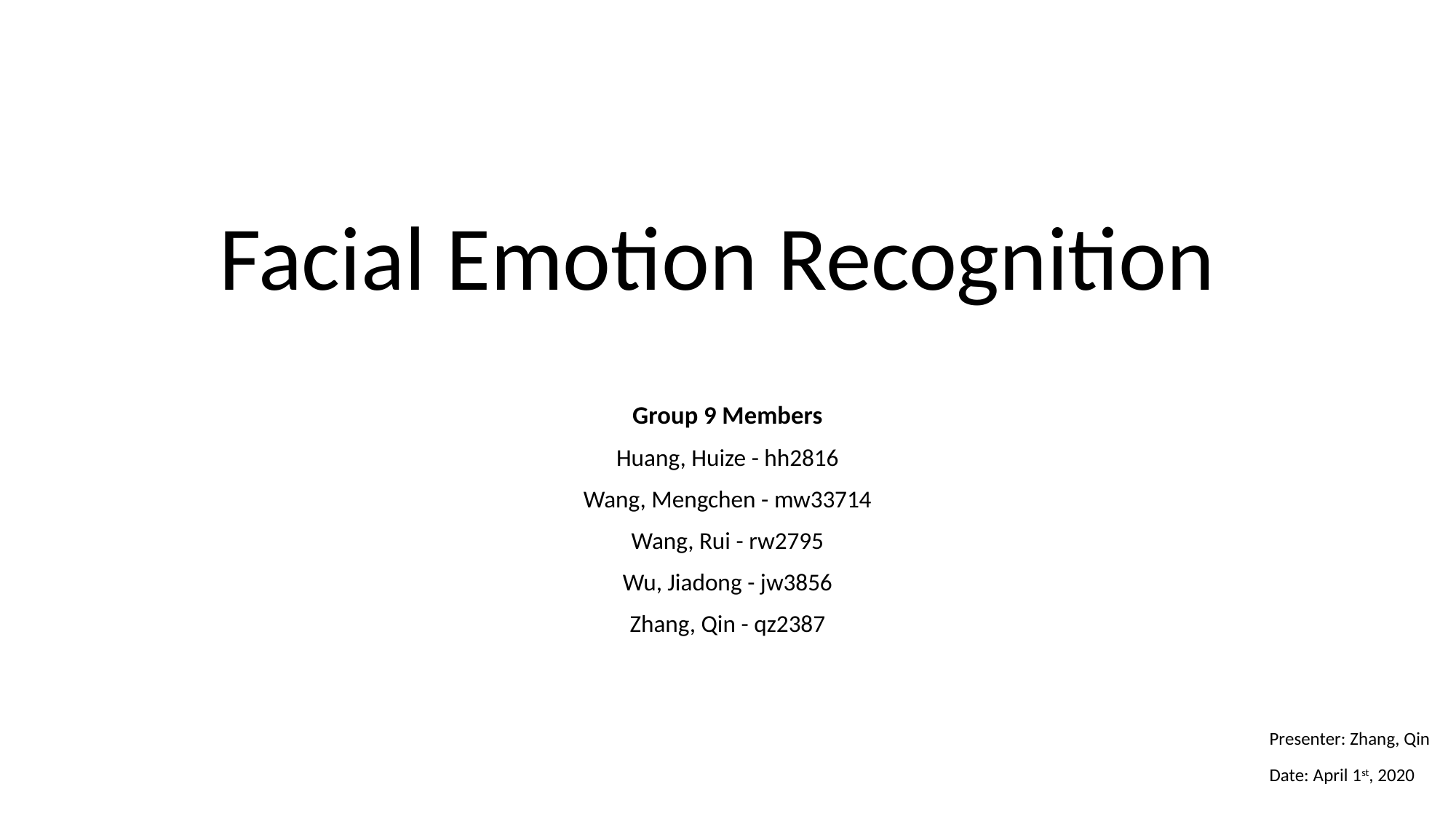

# Facial Emotion Recognition
Group 9 Members
Huang, Huize - hh2816
Wang, Mengchen - mw33714
Wang, Rui - rw2795
Wu, Jiadong - jw3856
Zhang, Qin - qz2387
Presenter: Zhang, Qin
Date: April 1st, 2020